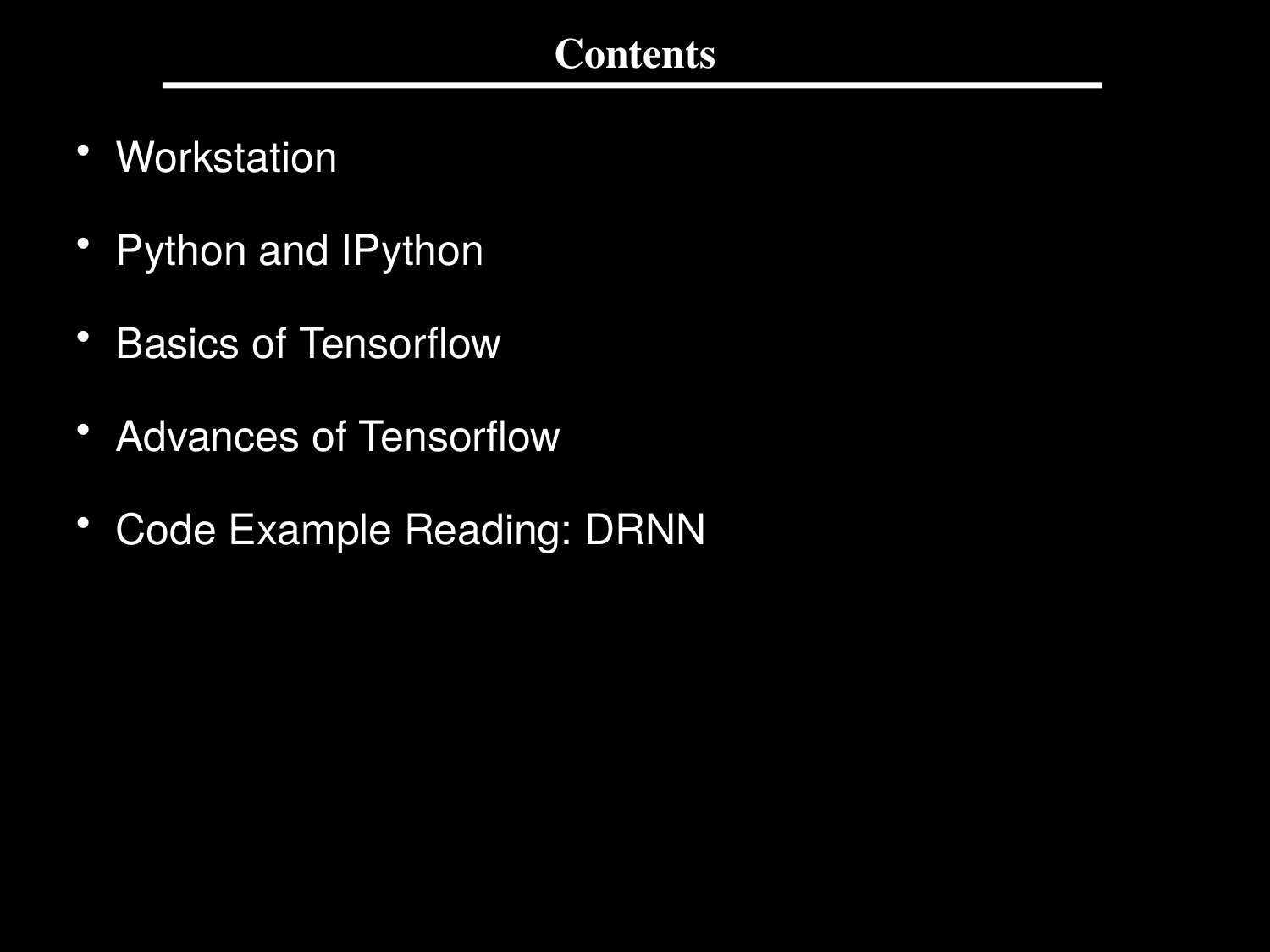

# Contents
Workstation
Python and IPython
Basics of Tensorflow
Advances of Tensorflow
Code Example Reading: DRNN